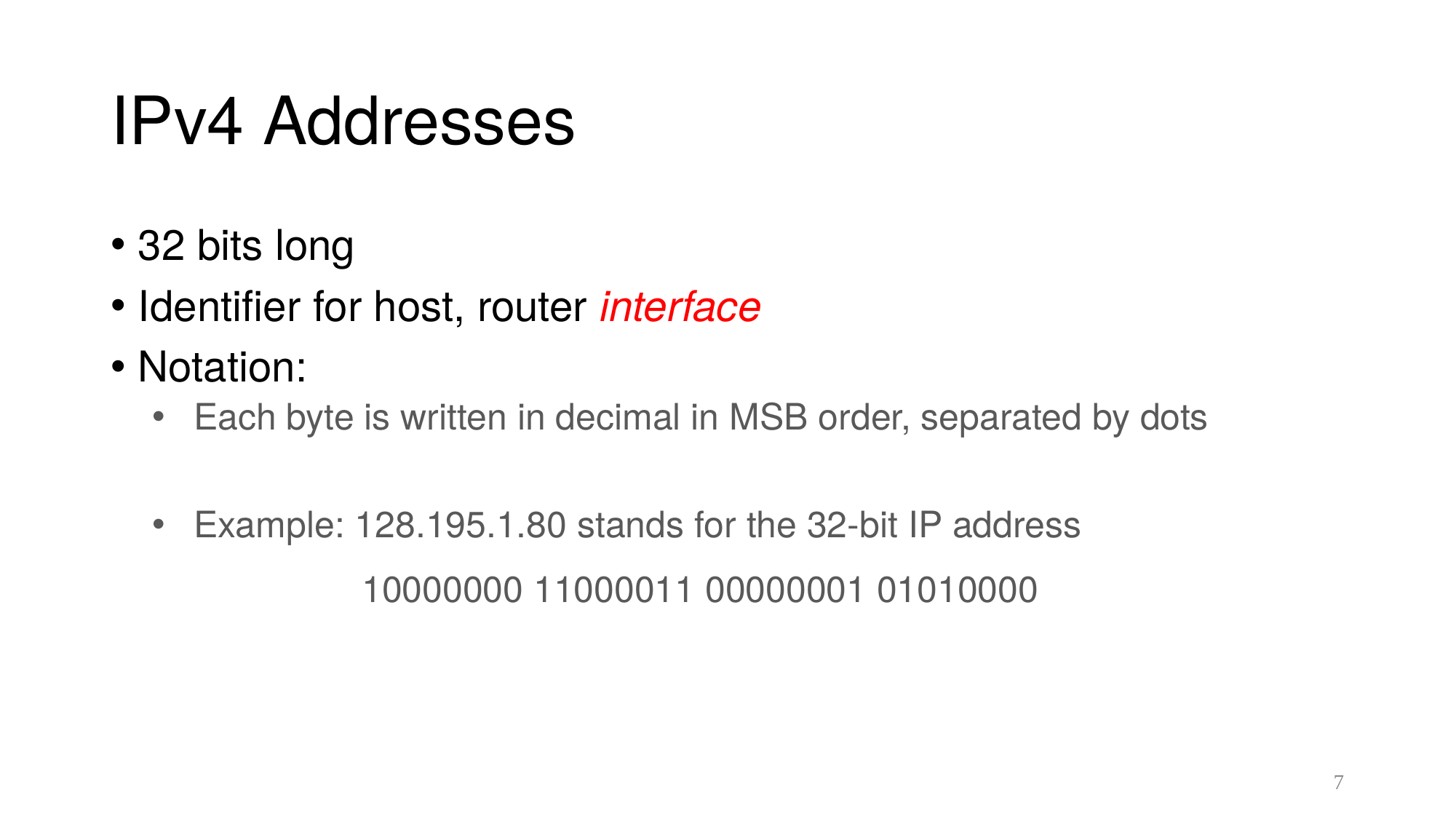

# IPv4 Addresses
32 bits long
Identifier for host, router interface
Notation:
Each byte is written in decimal in MSB order, separated by dots

Example: 128.195.1.80 stands for the 32-bit IP address

10000000 11000011 00000001 01010000

7